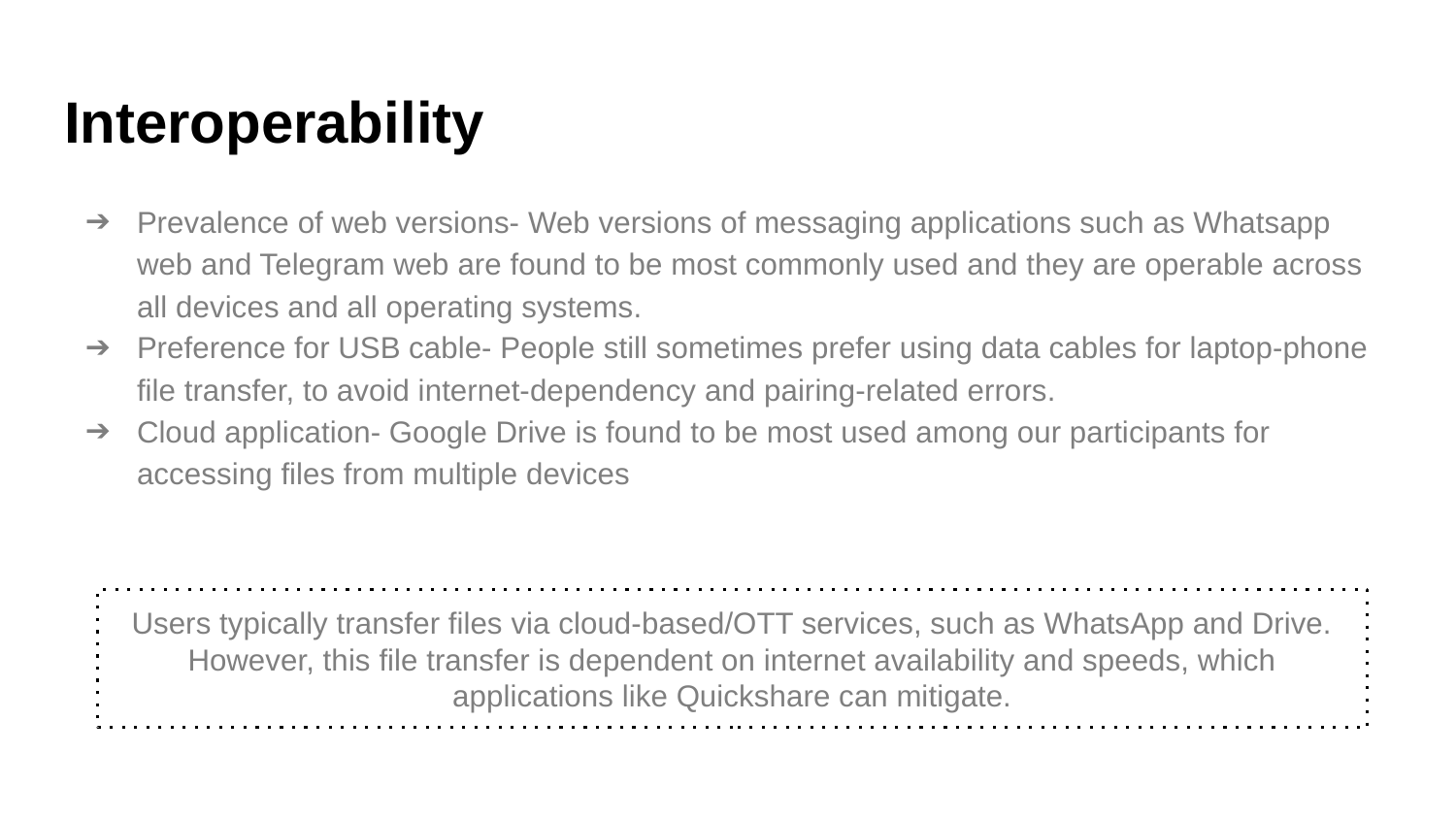

# Interoperability
Prevalence of web versions- Web versions of messaging applications such as Whatsapp web and Telegram web are found to be most commonly used and they are operable across all devices and all operating systems.
Preference for USB cable- People still sometimes prefer using data cables for laptop-phone file transfer, to avoid internet-dependency and pairing-related errors.
Cloud application- Google Drive is found to be most used among our participants for accessing files from multiple devices
Users typically transfer files via cloud-based/OTT services, such as WhatsApp and Drive. However, this file transfer is dependent on internet availability and speeds, which applications like Quickshare can mitigate.